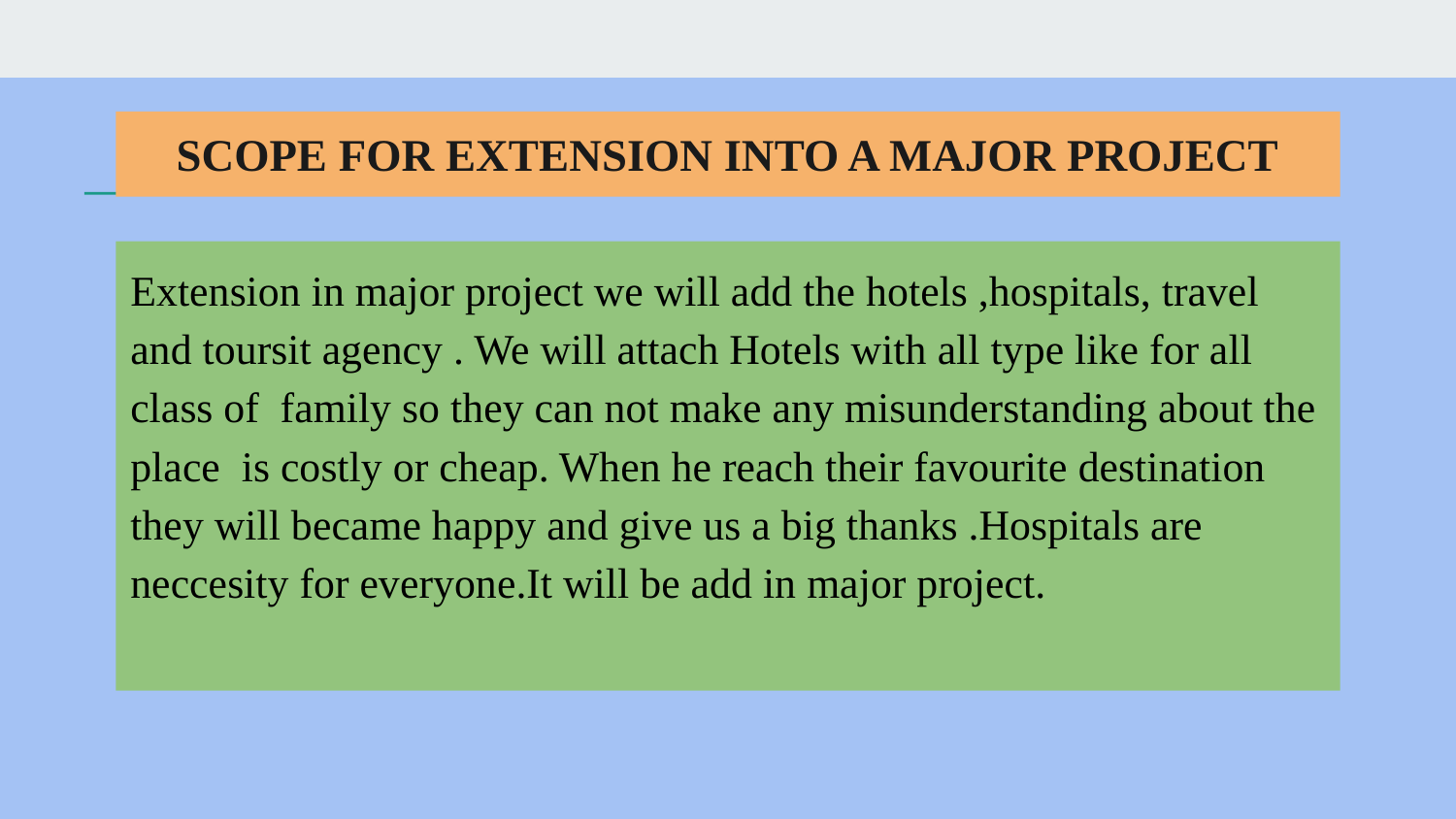

# SCOPE FOR EXTENSION INTO A MAJOR PROJECT
Extension in major project we will add the hotels ,hospitals, travel and toursit agency . We will attach Hotels with all type like for all class of  family so they can not make any misunderstanding about the place  is costly or cheap. When he reach their favourite destination they will became happy and give us a big thanks .Hospitals are neccesity for everyone.It will be add in major project.